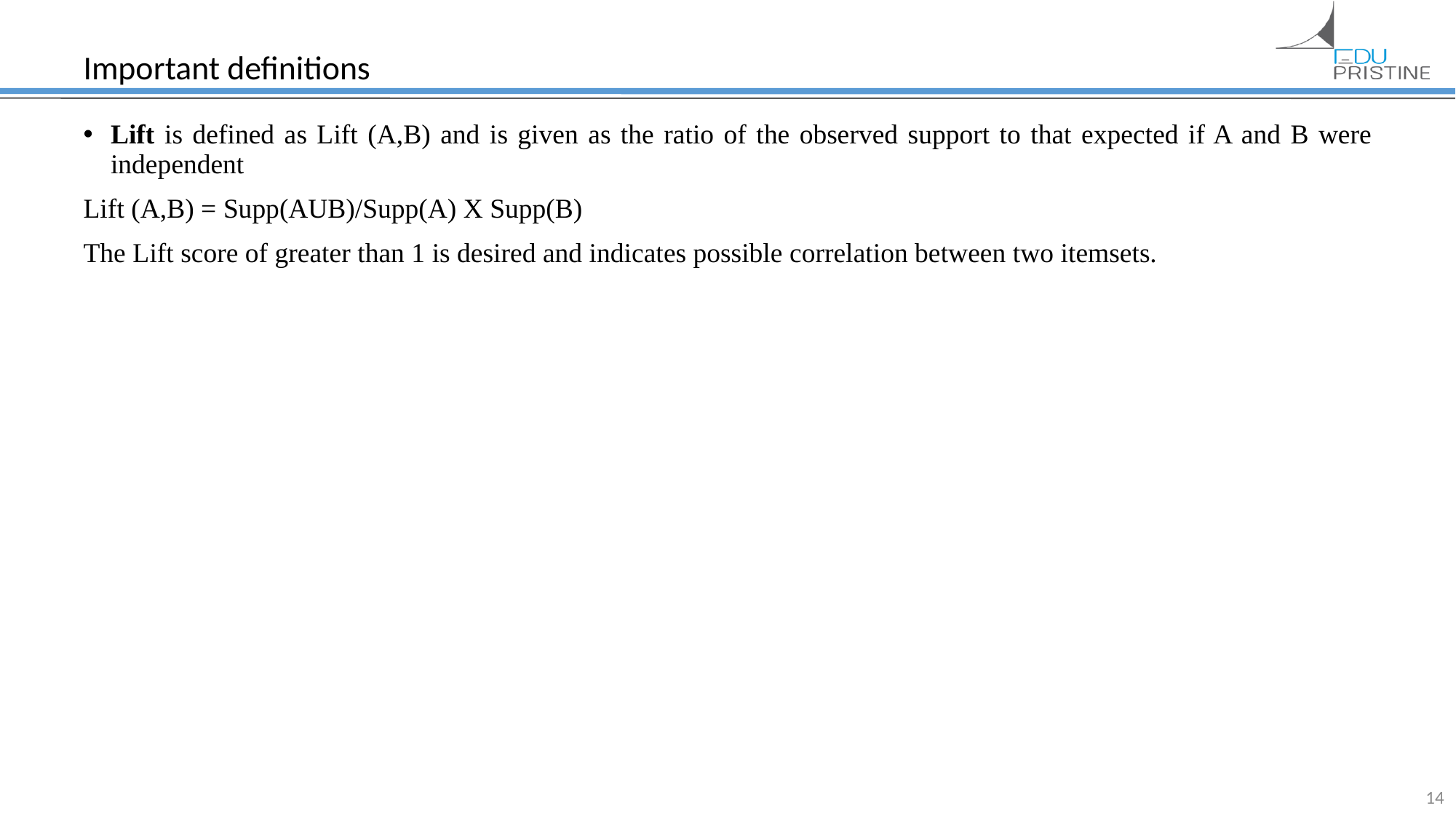

# Important definitions
Lift is defined as Lift (A,B) and is given as the ratio of the observed support to that expected if A and B were independent
Lift (A,B) = Supp(AUB)/Supp(A) X Supp(B)
The Lift score of greater than 1 is desired and indicates possible correlation between two itemsets.

14